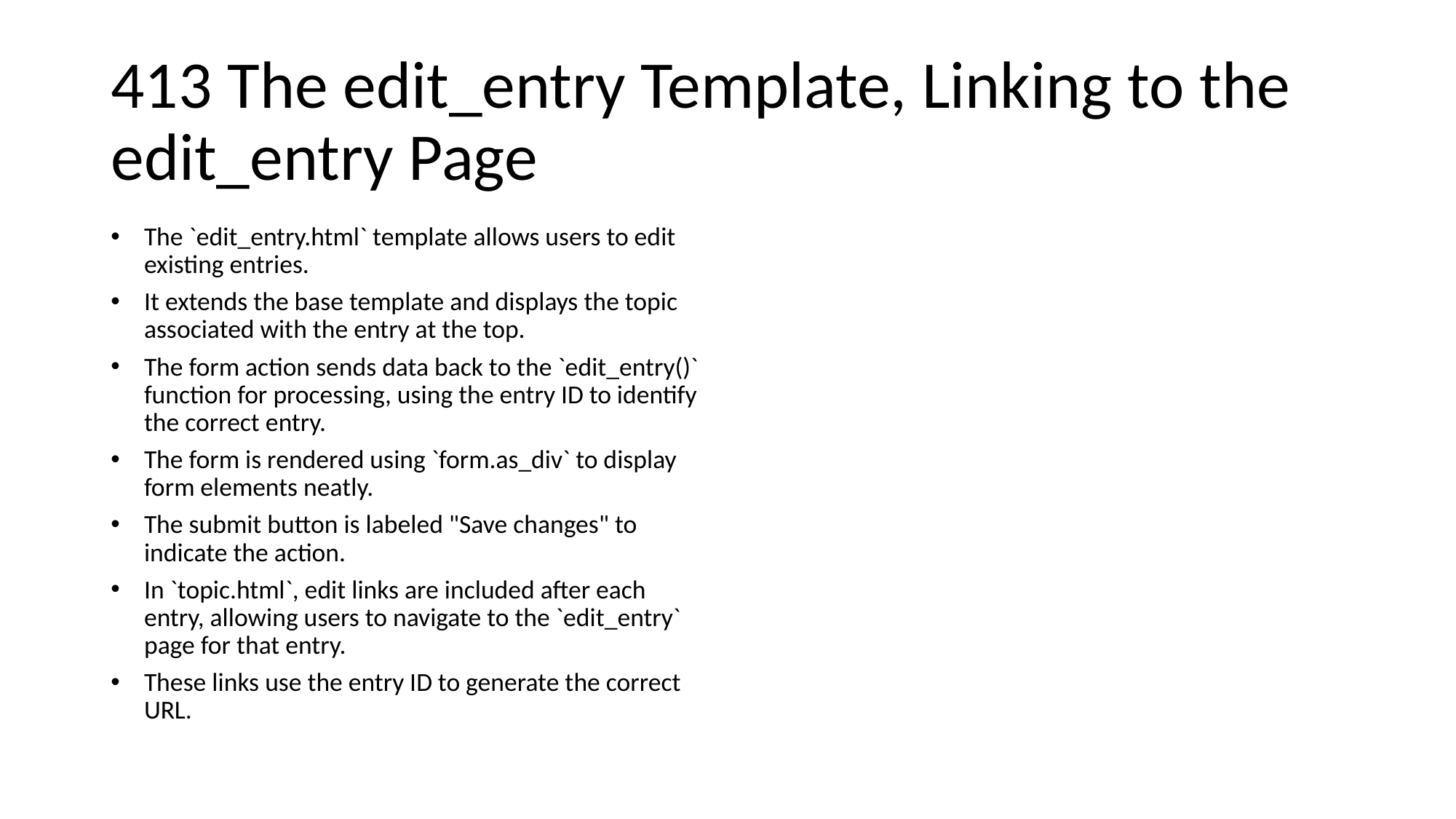

# 413 The edit_entry Template, Linking to the edit_entry Page
The `edit_entry.html` template allows users to edit existing entries.
It extends the base template and displays the topic associated with the entry at the top.
The form action sends data back to the `edit_entry()` function for processing, using the entry ID to identify the correct entry.
The form is rendered using `form.as_div` to display form elements neatly.
The submit button is labeled "Save changes" to indicate the action.
In `topic.html`, edit links are included after each entry, allowing users to navigate to the `edit_entry` page for that entry.
These links use the entry ID to generate the correct URL.